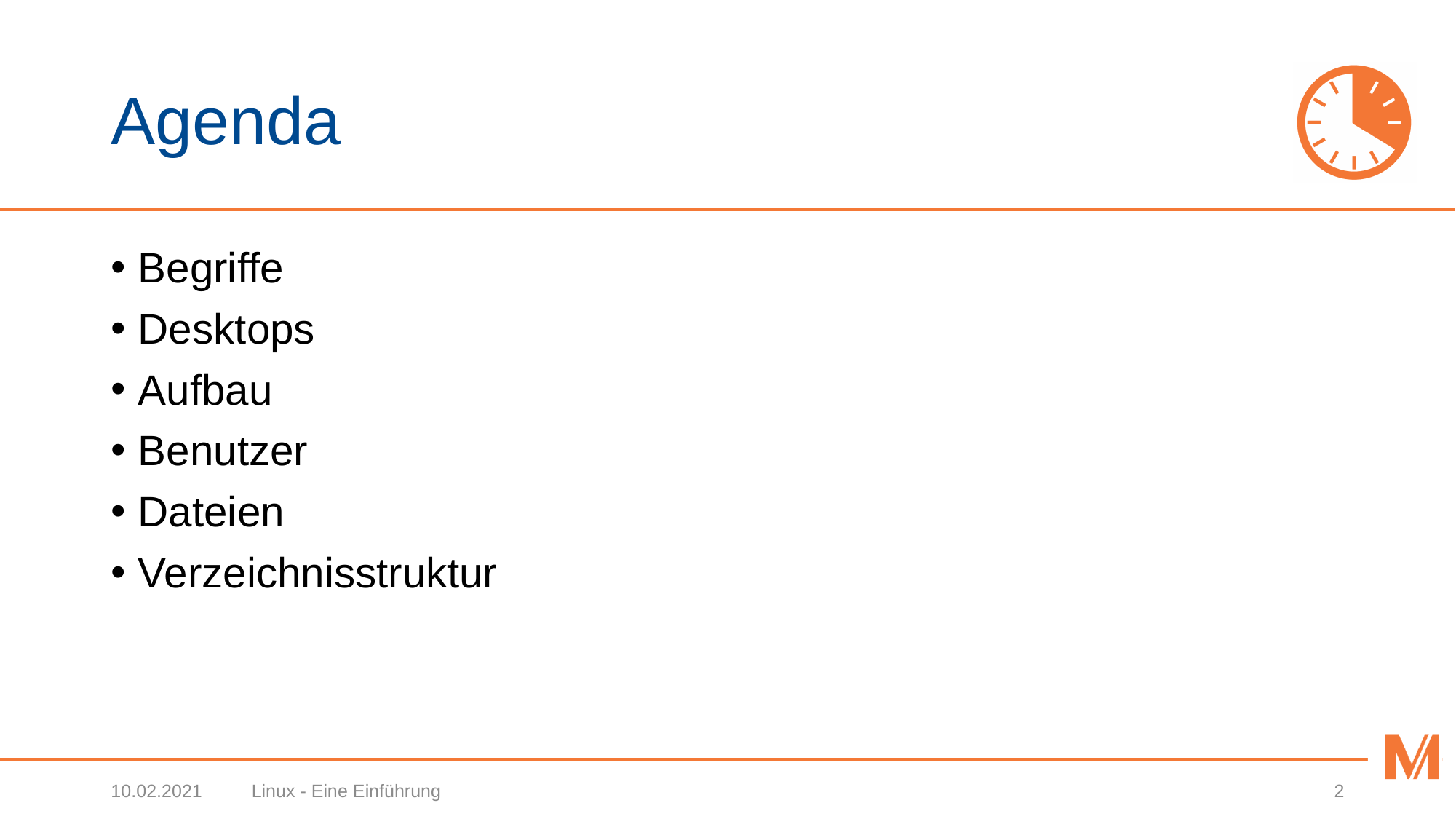

# Agenda
Begriffe
Desktops
Aufbau
Benutzer
Dateien
Verzeichnisstruktur
10.02.2021
Linux - Eine Einführung
2